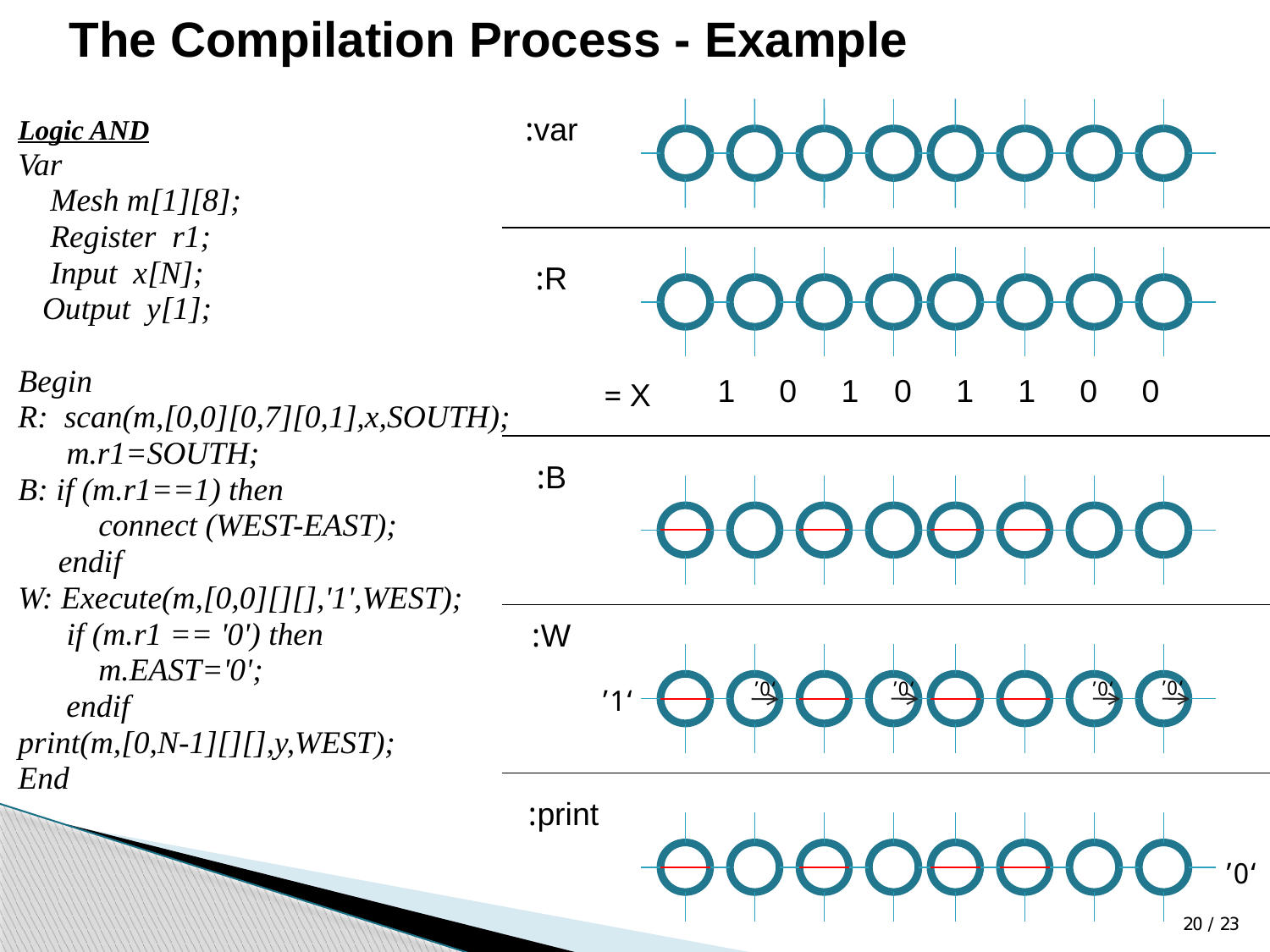

The Compilation Process - Example
var:

Logic AND
Var
    Mesh m[1][8];
    Register  r1;
    Input  x[N];
   Output  y[1];
Begin
R:  scan(m,[0,0][0,7][0,1],x,SOUTH);
      m.r1=SOUTH;
B: if (m.r1==1) then
          connect (WEST-EAST);
     endif
W: Execute(m,[0,0][][],'1',WEST);
      if (m.r1 == '0') then
          m.EAST='0';
      endif
print(m,[0,N-1][][],y,WEST);
End
R:

X =
1     0     1    0     1     1     0     0
B:

W:

‘1’
‘0’
‘0’
‘0’
‘0’
print:

‘0’
23 / 20